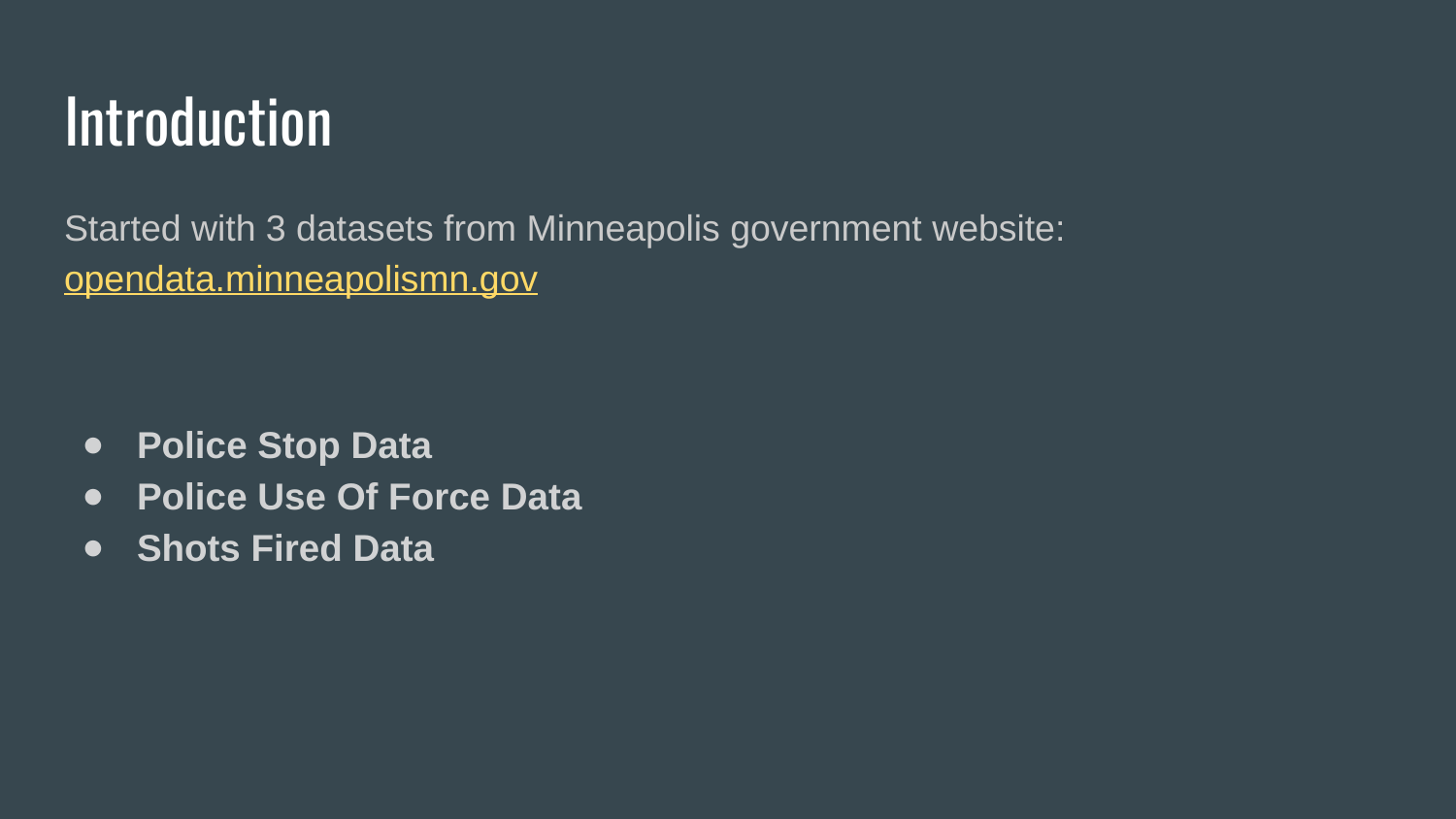

# Introduction
Started with 3 datasets from Minneapolis government website: opendata.minneapolismn.gov

Police Stop Data
Police Use Of Force Data
Shots Fired Data